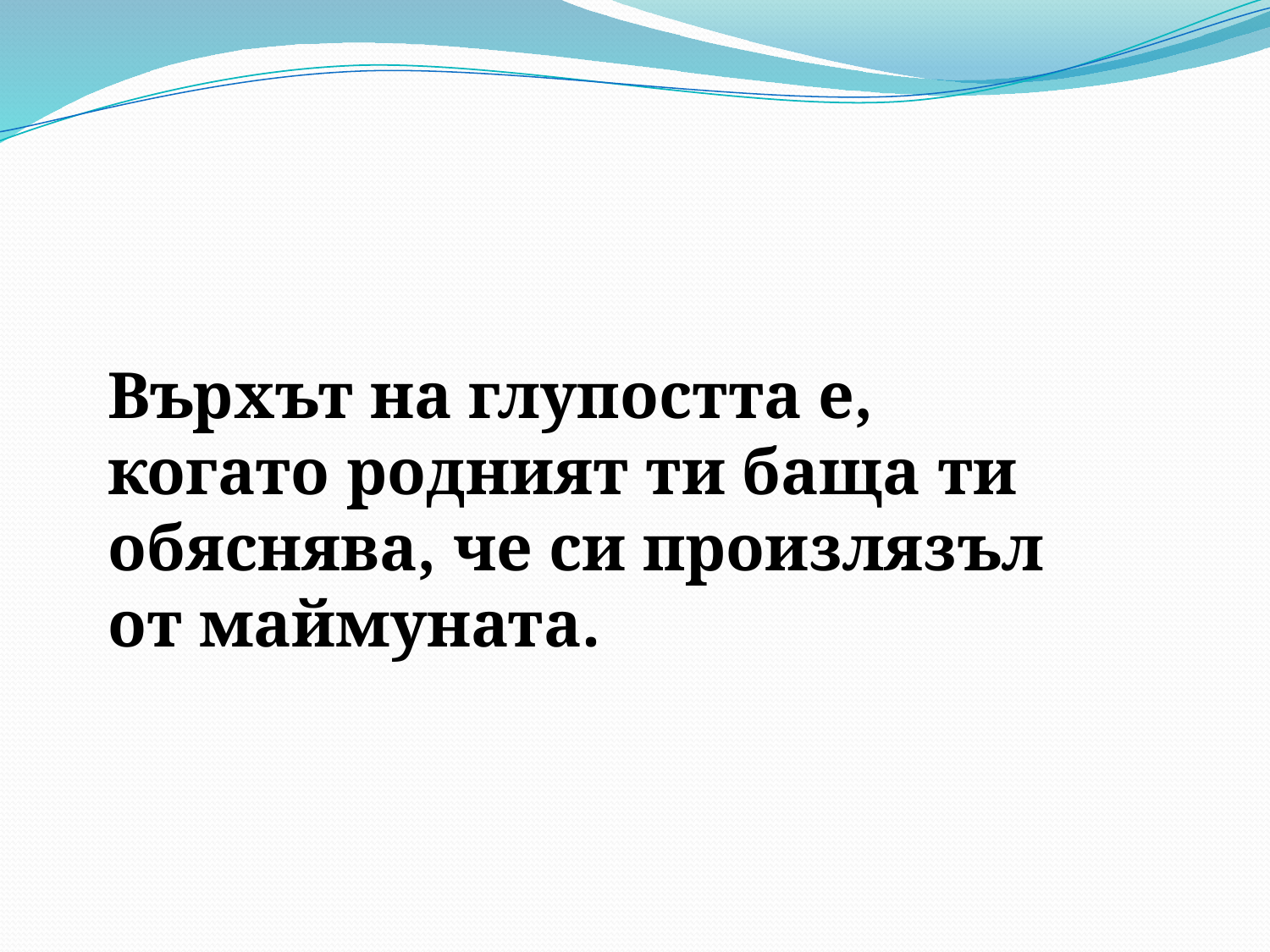

Върхът на глупостта е, когато родният ти баща ти обяснява, че си произлязъл от маймуната.